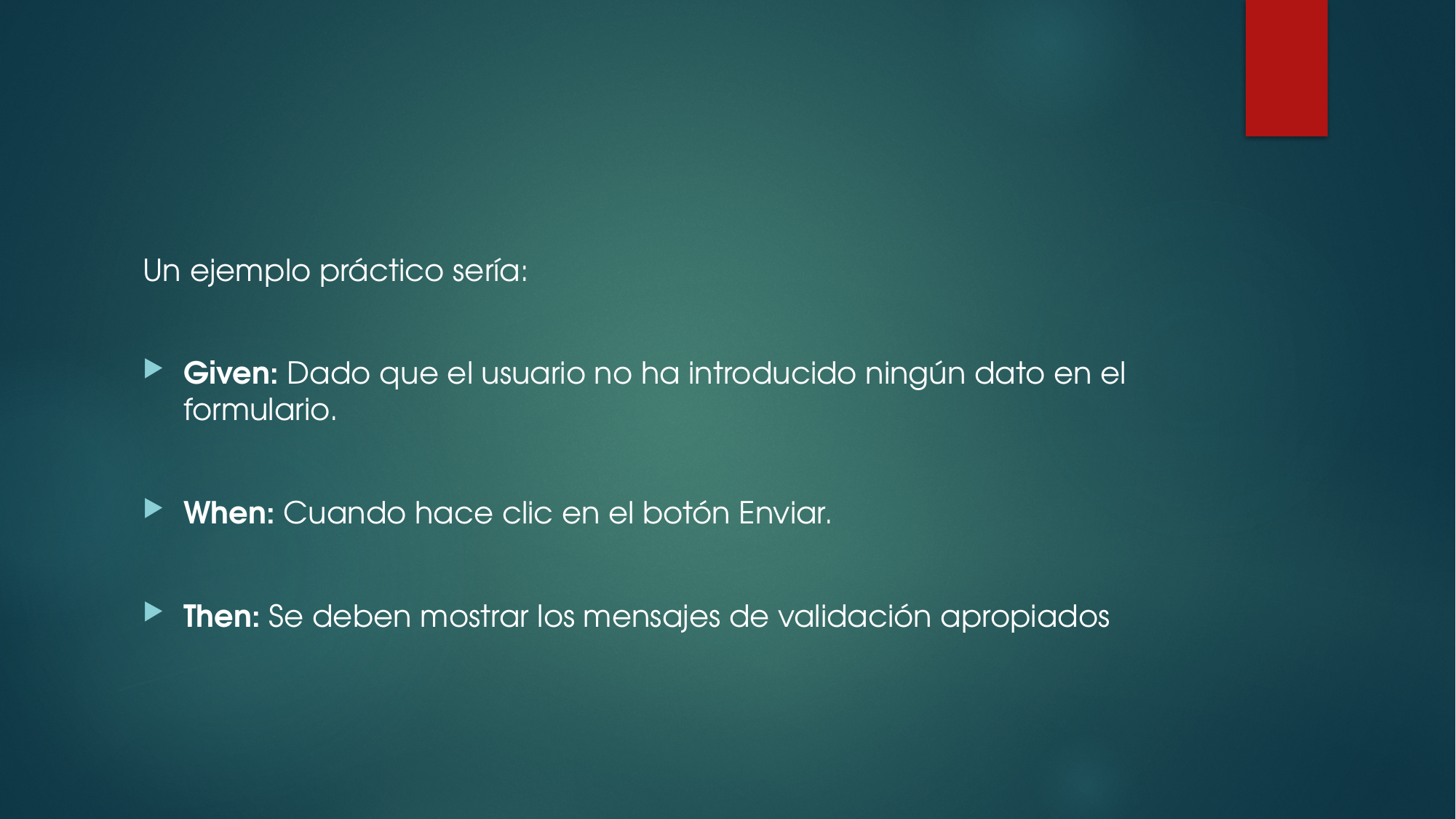

#
Un ejemplo práctico sería:

Given: Dado que el usuario no ha introducido ningún dato en el formulario.

When: Cuando hace clic en el botón Enviar.

Then: Se deben mostrar los mensajes de validación apropiados